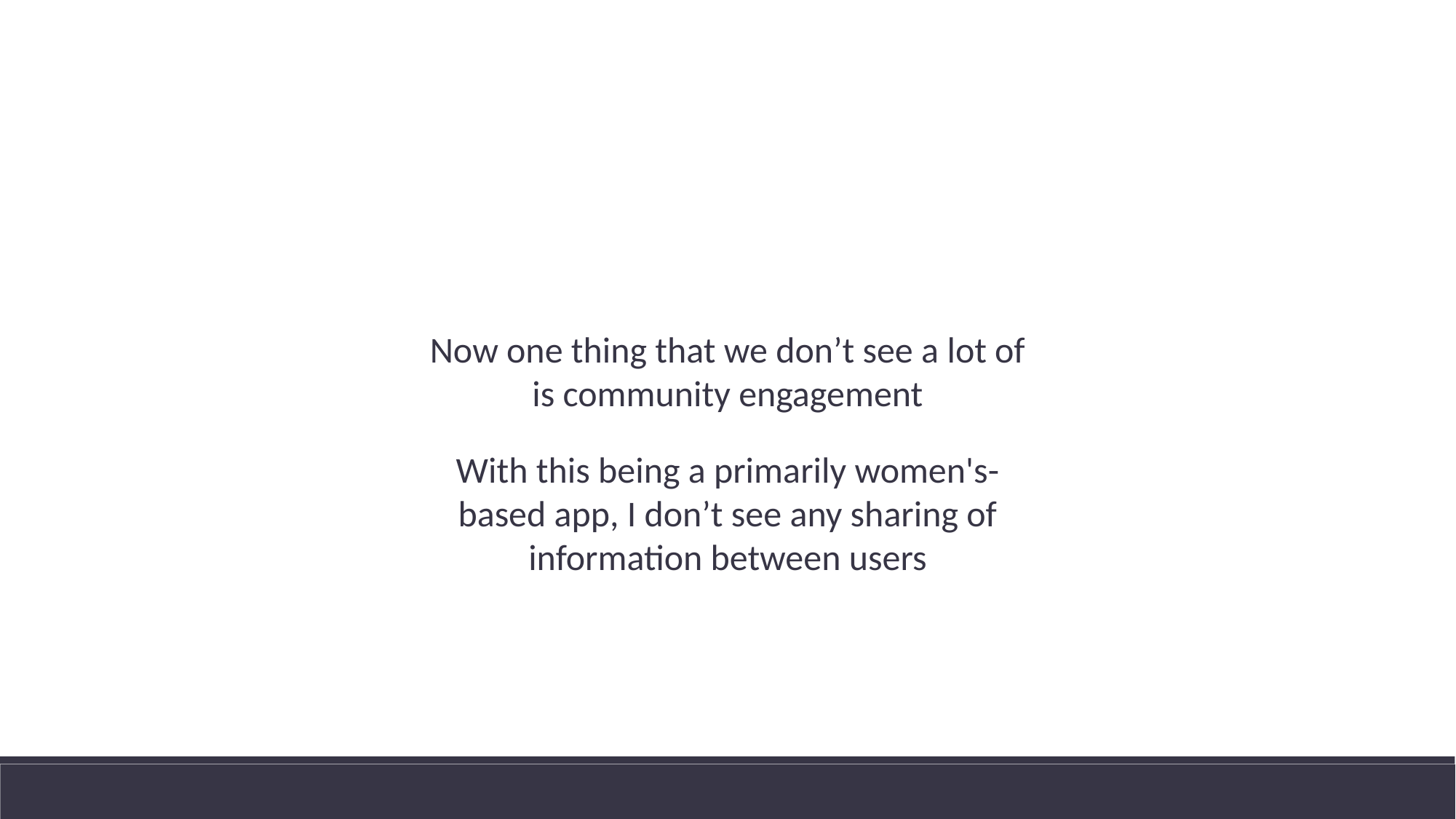

Now one thing that we don’t see a lot of is community engagement

With this being a primarily women's-based app, I don’t see any sharing of information between users